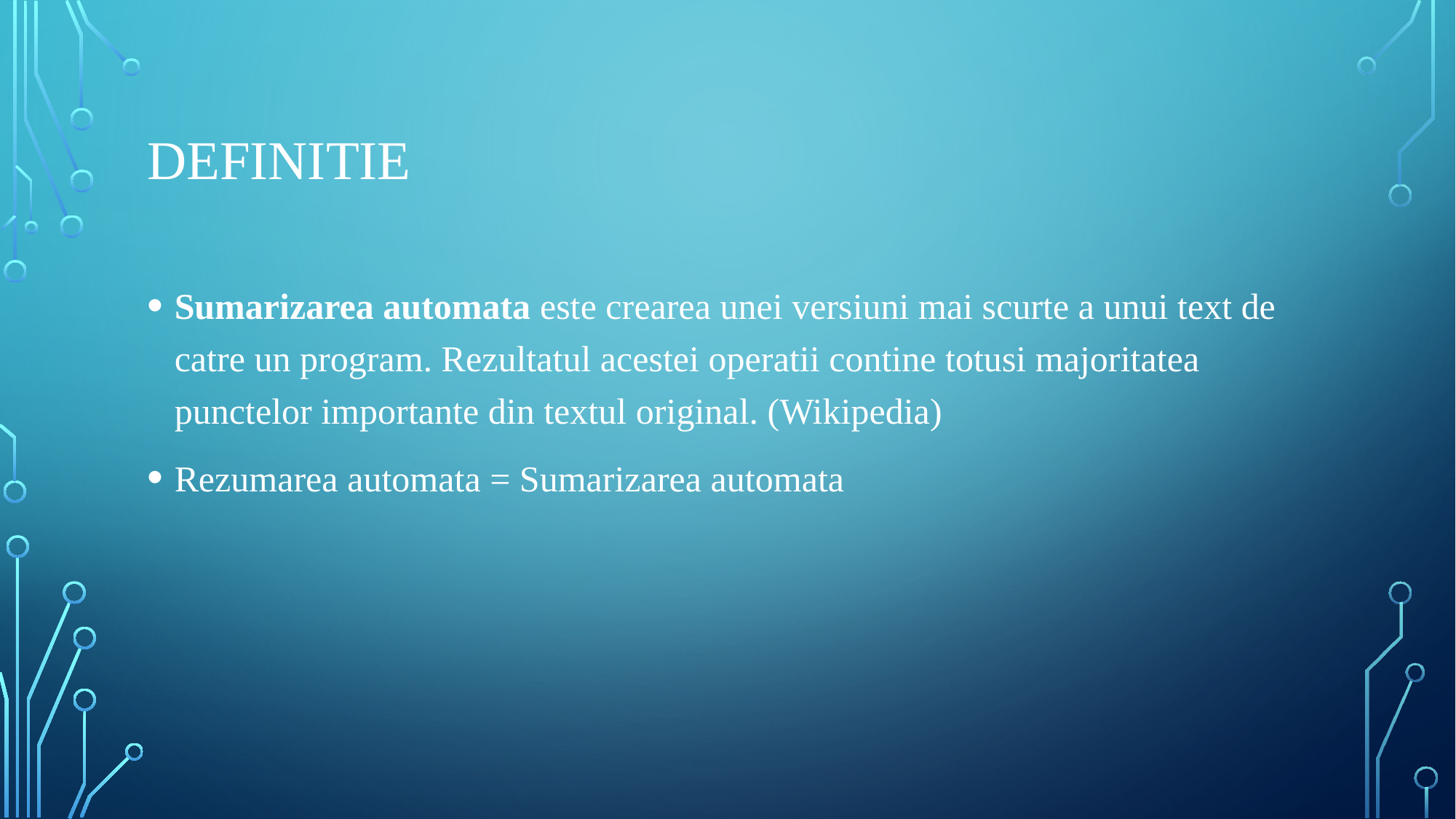

# Definitie
Sumarizarea automata este crearea unei versiuni mai scurte a unui text de catre un program. Rezultatul acestei operatii contine totusi majoritatea punctelor importante din textul original. (Wikipedia)
Rezumarea automata = Sumarizarea automata